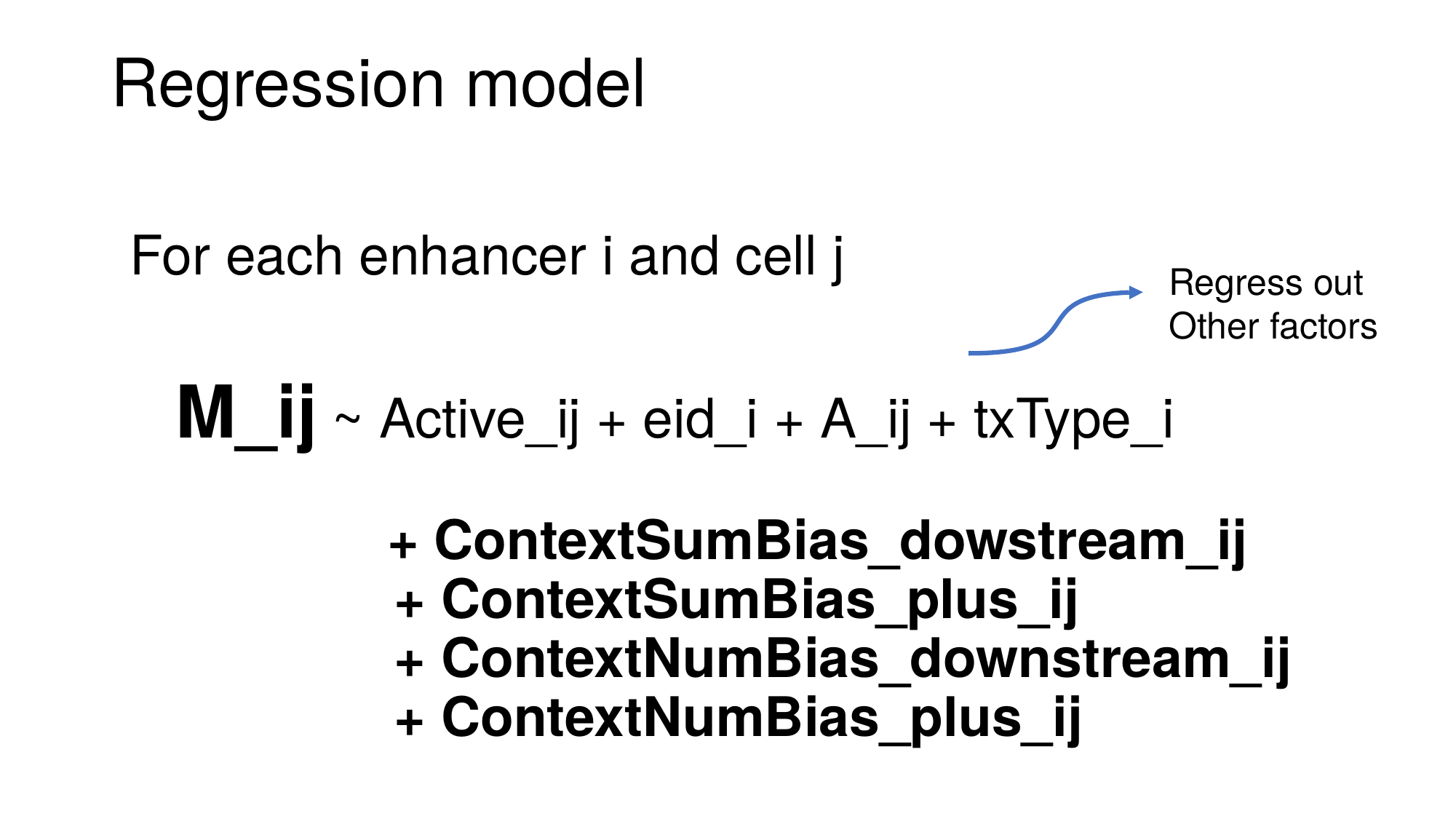

Regression model
For each enhancer i and cell j
Regress out
Other factors

M_ij ~ Active_ij + eid_i + A_ij + txType_i

              + ContextSumBias_dowstream_ij
		+ ContextSumBias_plus_ij
		+ ContextNumBias_downstream_ij
		+ ContextNumBias_plus_ij